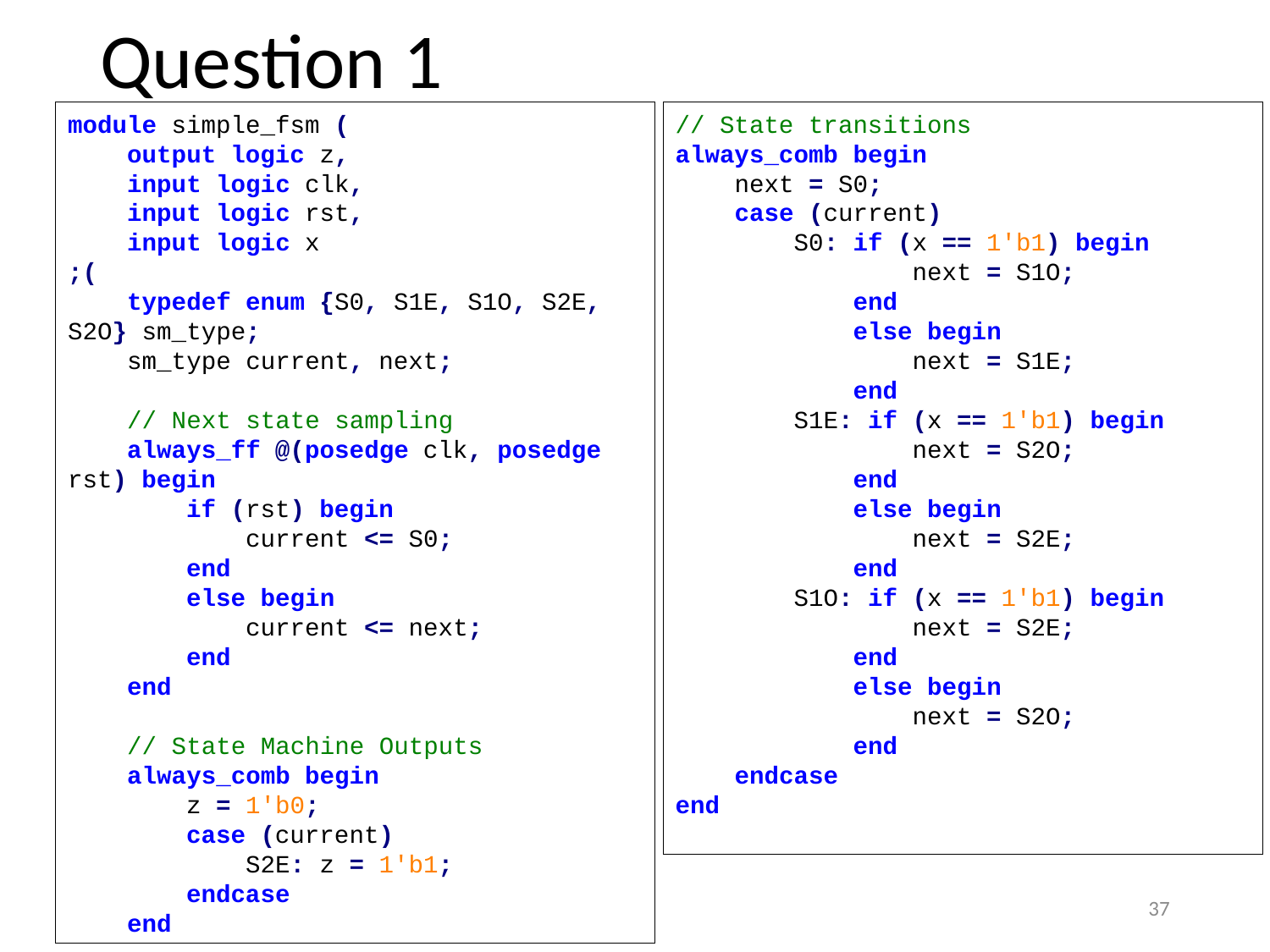

# Question 1
// State transitions
always_comb begin
    next = S0;
    case (current)
        S0: if (x == 1'b1) begin
                next = S1O;
            end
            else begin
                next = S1E;
            end
        S1E: if (x == 1'b1) begin
                next = S2O;
            end
            else begin
                next = S2E;
            end
        S1O: if (x == 1'b1) begin
                next = S2E;
            end
            else begin
                next = S2O;
            end
    endcase
end

module simple_fsm (
    output logic z,
    input logic clk,
    input logic rst,
    input logic x
;(
    typedef enum {S0, S1E, S1O, S2E, S2O} sm_type;
    sm_type current, next;

    // Next state sampling
    always_ff @(posedge clk, posedge rst) begin
        if (rst) begin
            current <= S0;
        end
        else begin
            current <= next;
        end
    end

    // State Machine Outputs
    always_comb begin
        z = 1'b0;
        case (current)
            S2E: z = 1'b1;
        endcase
    end
37